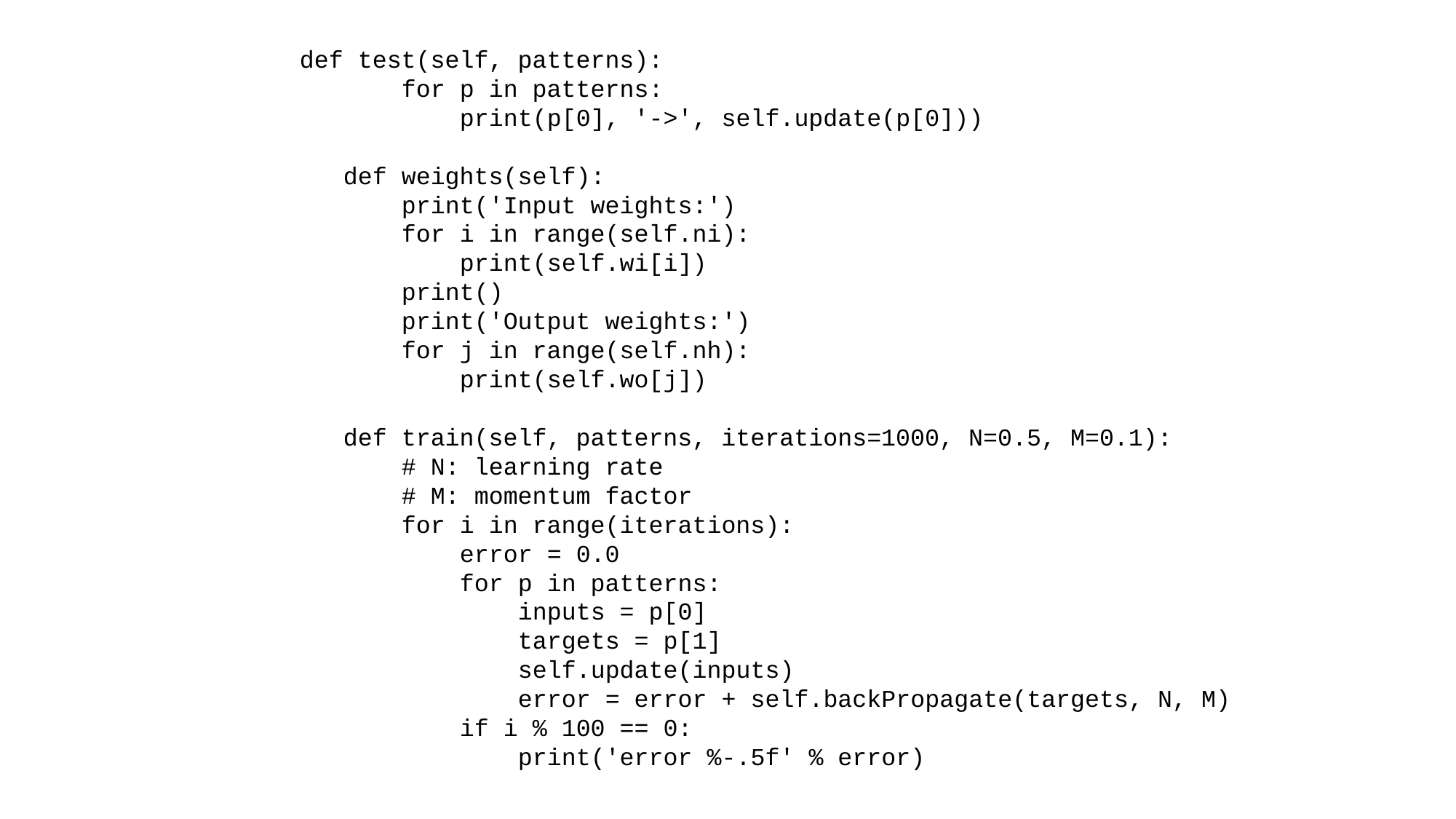

def test(self, patterns):
        for p in patterns:
            print(p[0], '->', self.update(p[0]))

    def weights(self):
        print('Input weights:')
        for i in range(self.ni):
            print(self.wi[i])
        print()
        print('Output weights:')
        for j in range(self.nh):
            print(self.wo[j])

    def train(self, patterns, iterations=1000, N=0.5, M=0.1):
        # N: learning rate
        # M: momentum factor
        for i in range(iterations):
            error = 0.0
            for p in patterns:
                inputs = p[0]
                targets = p[1]
                self.update(inputs)
                error = error + self.backPropagate(targets, N, M)
            if i % 100 == 0:
                print('error %-.5f' % error)